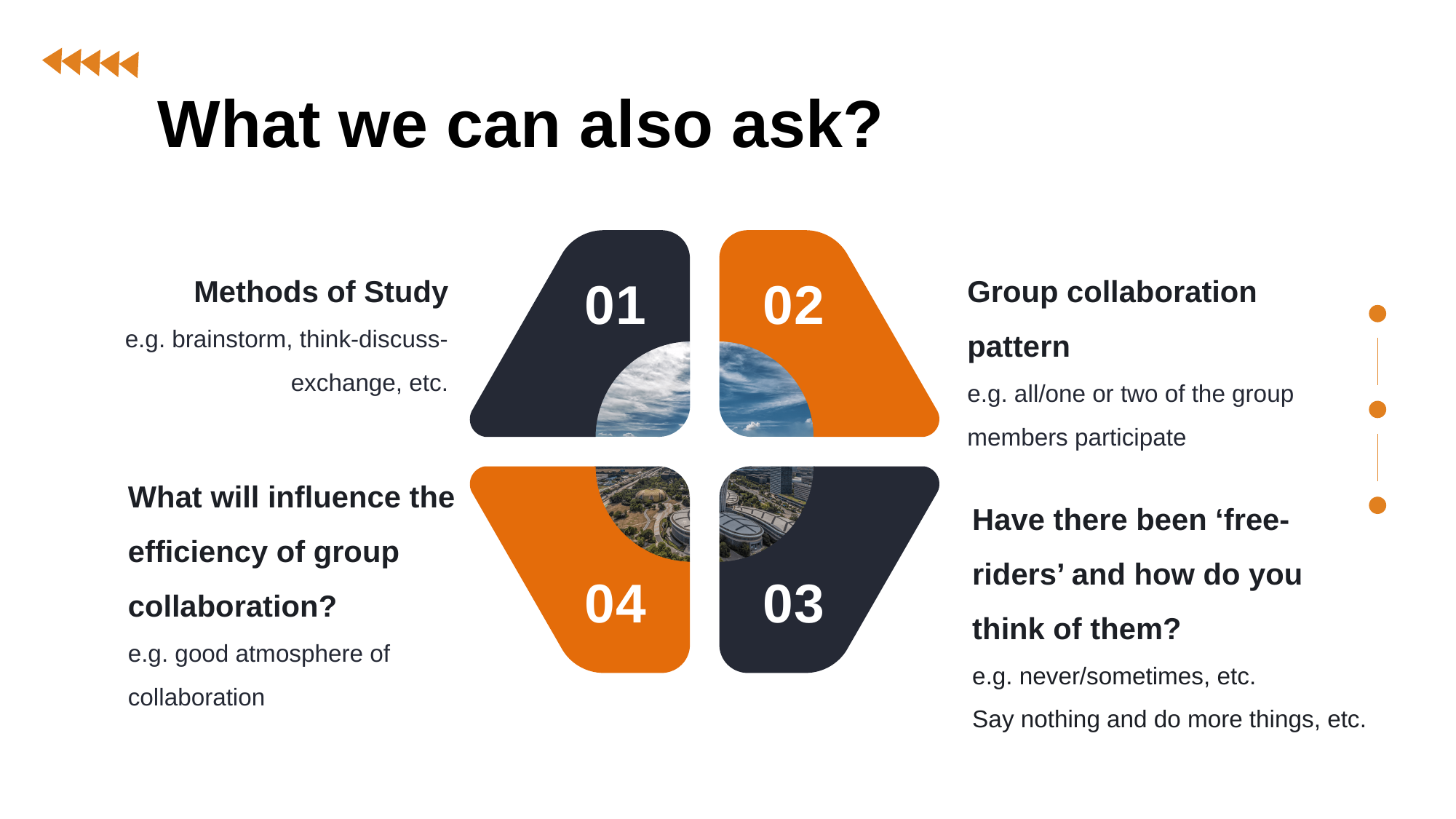

What we can also ask?

Methods of Study
e.g. brainstorm, think-discuss-exchange, etc.
Group collaboration pattern
e.g. all/one or two of the group members participate
0 1
0 2

What will influence the efficiency of group collaboration?
e.g. good atmosphere of collaboration

Have there been ‘free-riders’ and how do you think of them?
e.g. never/sometimes, etc.
Say nothing and do more things, etc.
0 4
0 3